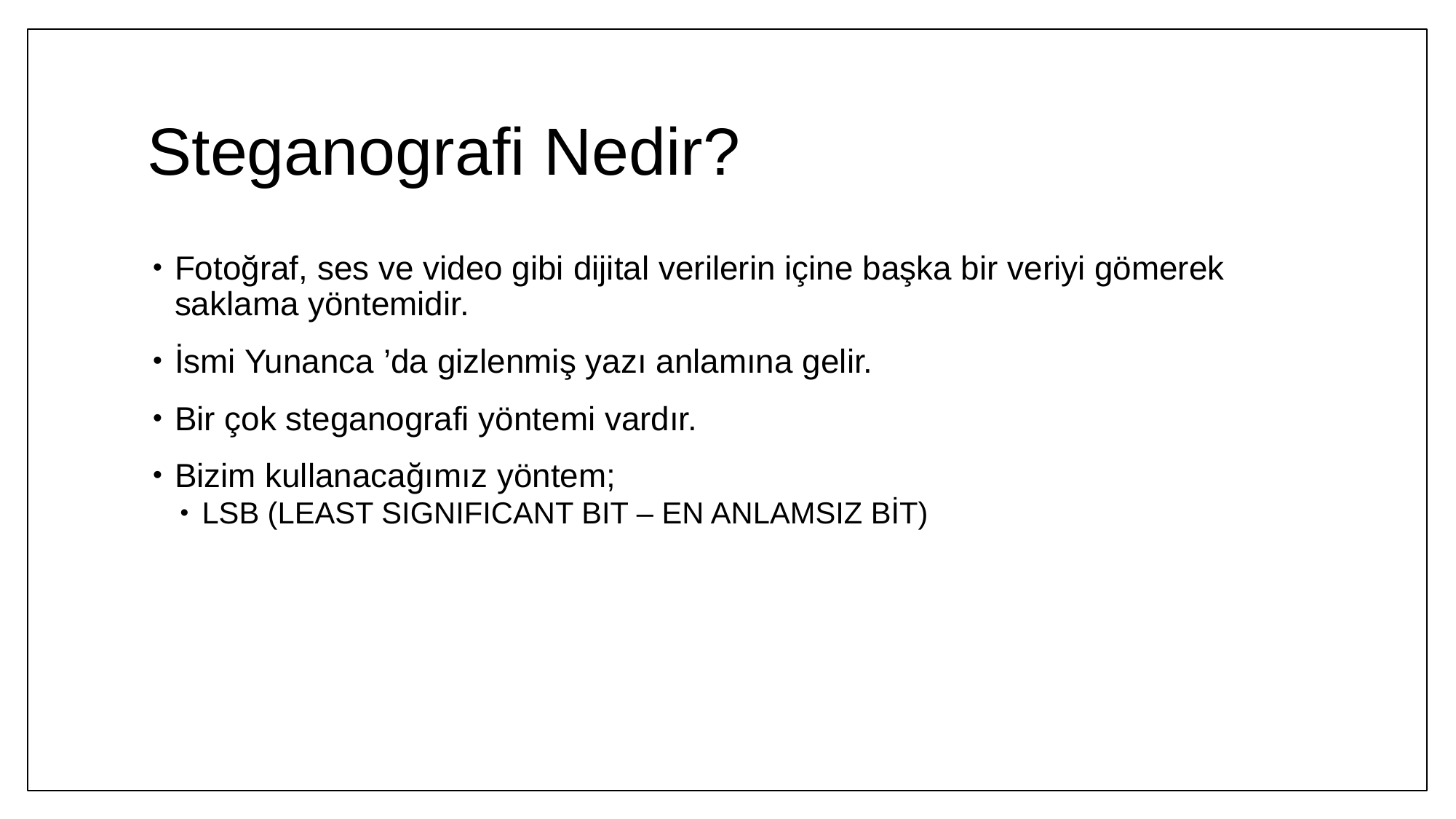

# Steganografi Nedir?
Fotoğraf, ses ve video gibi dijital verilerin içine başka bir veriyi gömerek saklama yöntemidir.
İsmi Yunanca ’da gizlenmiş yazı anlamına gelir.
Bir çok steganografi yöntemi vardır.
Bizim kullanacağımız yöntem;
LSB (LEAST SIGNIFICANT BIT – EN ANLAMSIZ BİT)